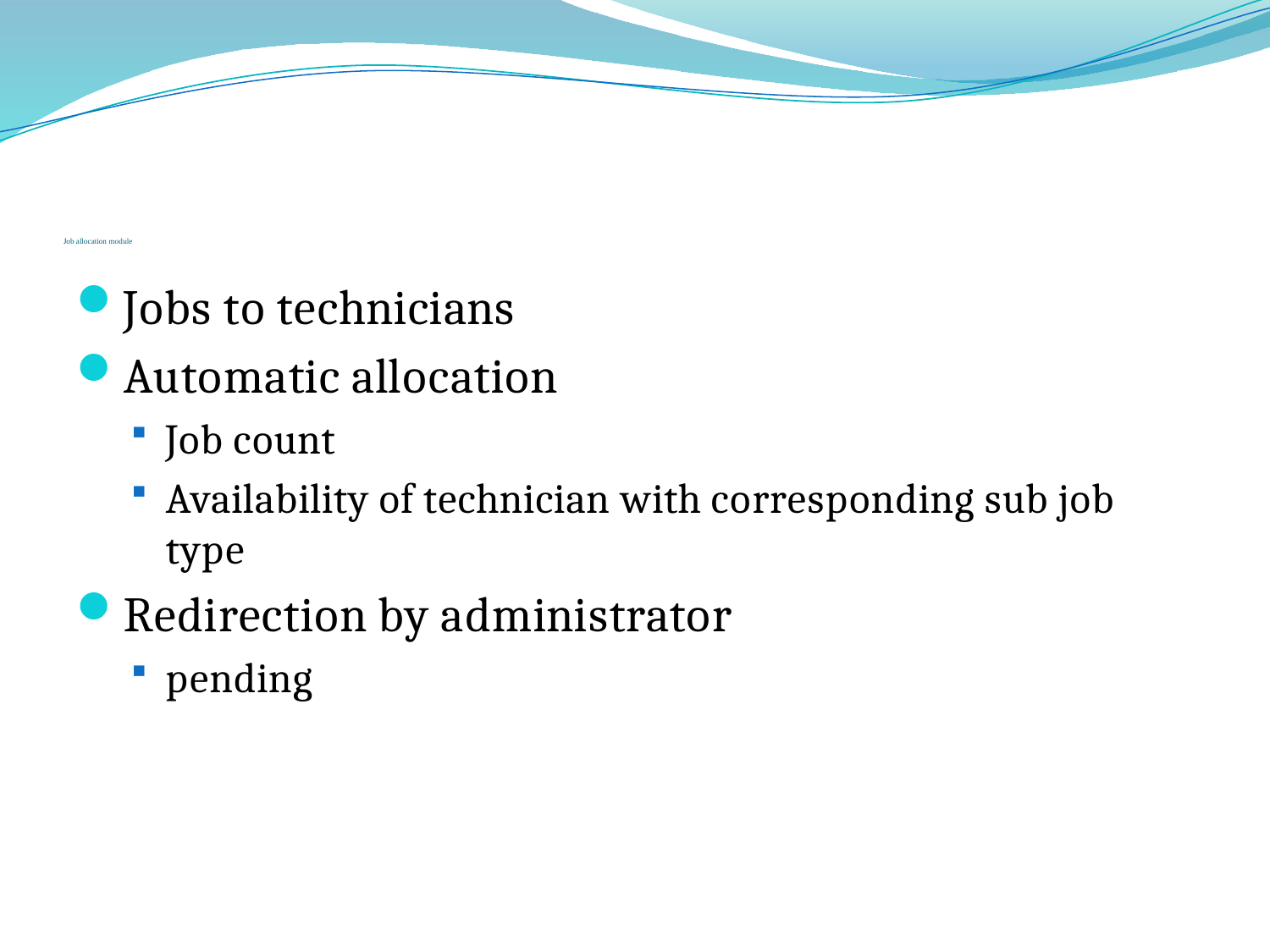

# Job allocation module
Jobs to technicians
Automatic allocation
Job count
Availability of technician with corresponding sub job type
Redirection by administrator
pending